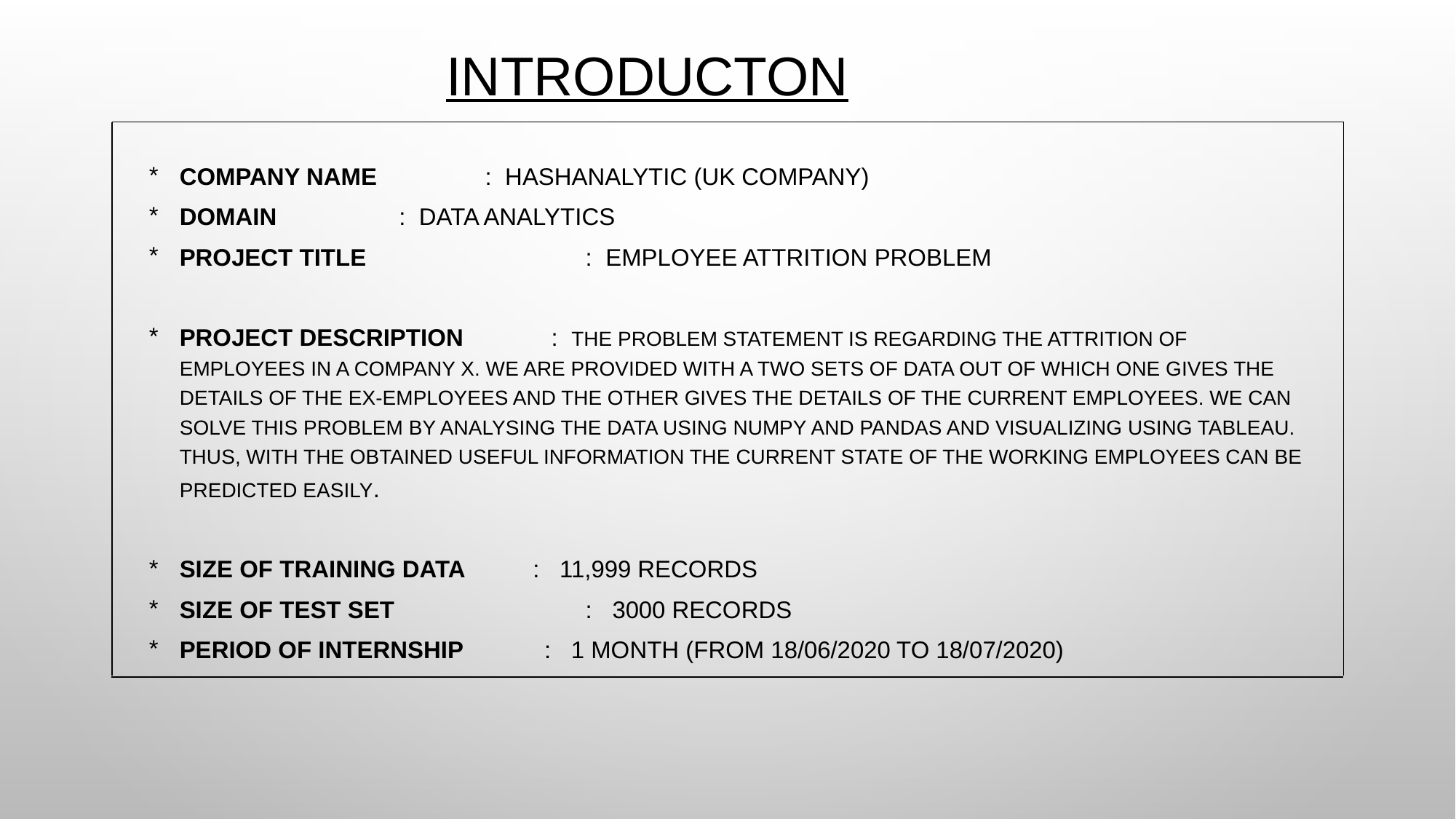

# INTRODUCTON
Company Name	       :  Hashanalytic (UK Company)
Domain		       :  DATa analytics
Project Title	                      :  EMPLOYEE Attrition problem

Project Description             :  The problem statement is regarding the attrition of employees in a company X. We are provided with a two sets of data out of which one gives the details of the ex-employees and the other gives the details of the current employees. We can solve this problem by analysing the data using Numpy and pandas and visualizing using tableau. Thus, with the obtained useful information the current state of the working employees can be predicted easily.

Size of Training Data          :   11,999 records
Size of test set	                      :   3000 records
Period of Internship            :   1 Month (From 18/06/2020 to 18/07/2020)